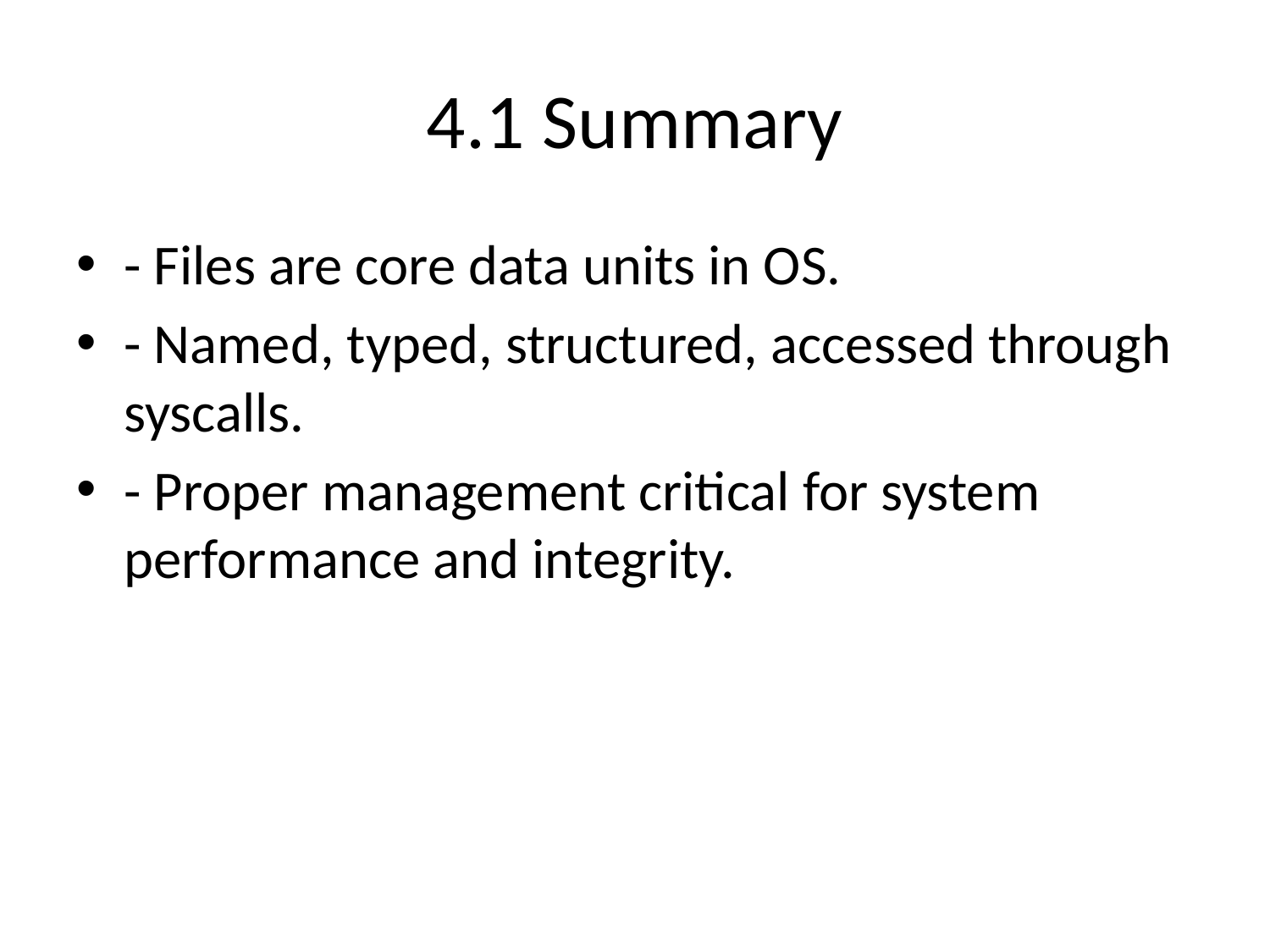

# 4.1 Summary
- Files are core data units in OS.
- Named, typed, structured, accessed through syscalls.
- Proper management critical for system performance and integrity.